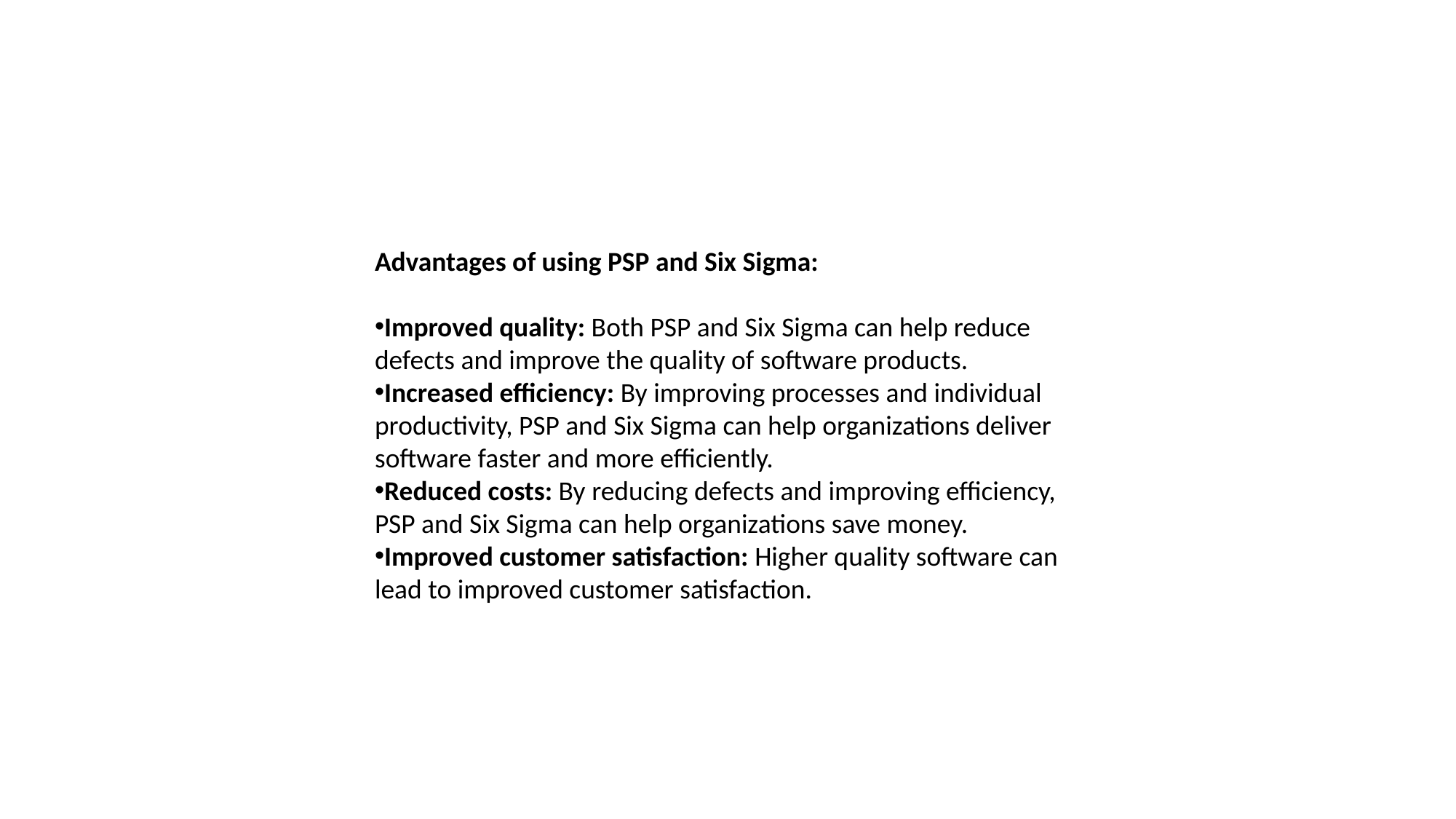

Advantages of using PSP and Six Sigma:

Improved quality: Both PSP and Six Sigma can help reduce defects and improve the quality of software products.
Increased efficiency: By improving processes and individual productivity, PSP and Six Sigma can help organizations deliver software faster and more efficiently.
Reduced costs: By reducing defects and improving efficiency, PSP and Six Sigma can help organizations save money.
Improved customer satisfaction: Higher quality software can lead to improved customer satisfaction.